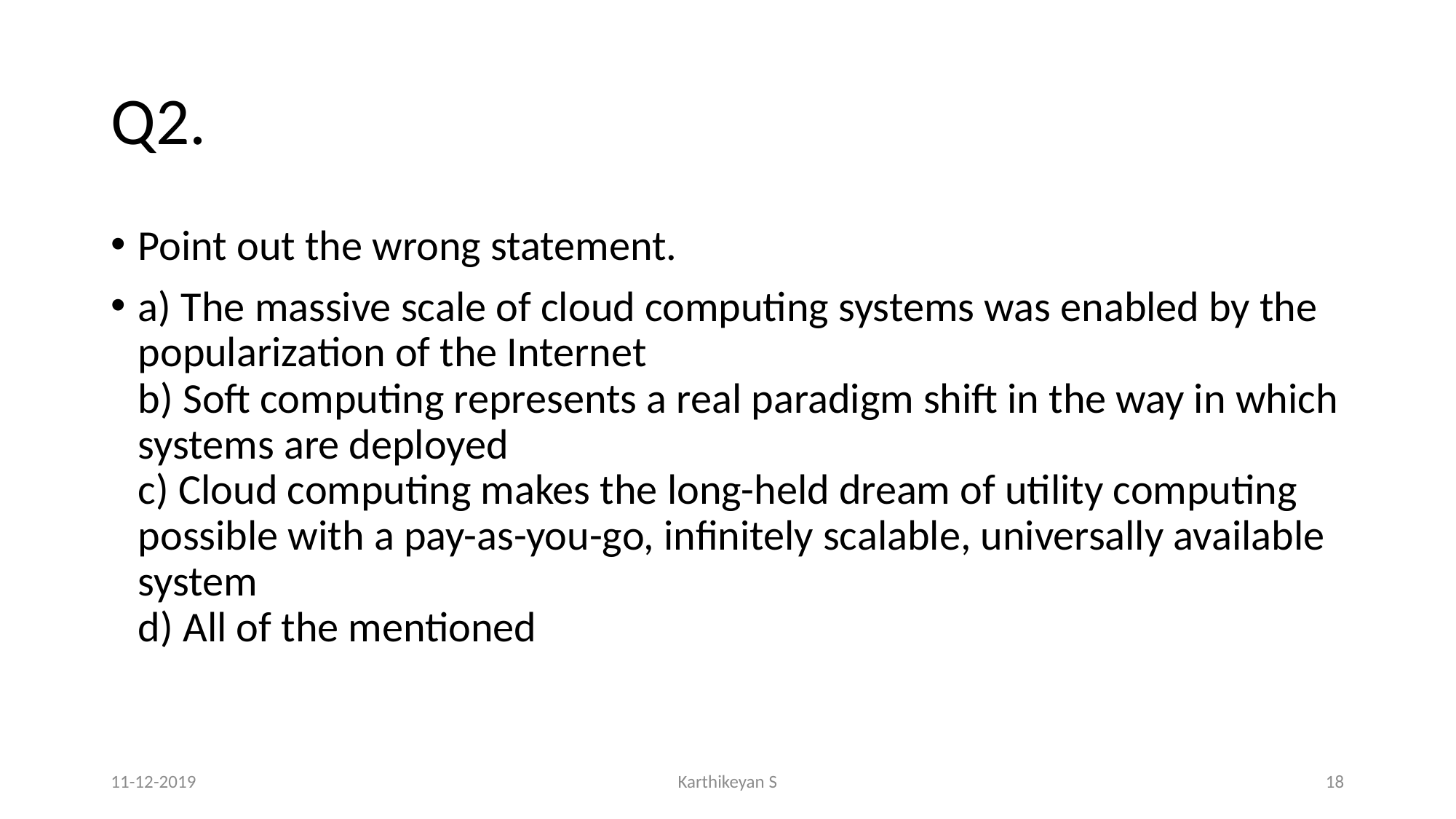

# Q2.
Point out the wrong statement.
a) The massive scale of cloud computing systems was enabled by the popularization of the Internet
b) Soft computing represents a real paradigm shift in the way in which systems are deployed
c) Cloud computing makes the long-held dream of utility computing possible with a pay-as-you-go, infinitely scalable, universally available system
d) All of the mentioned
11-12-2019
Karthikeyan S
18